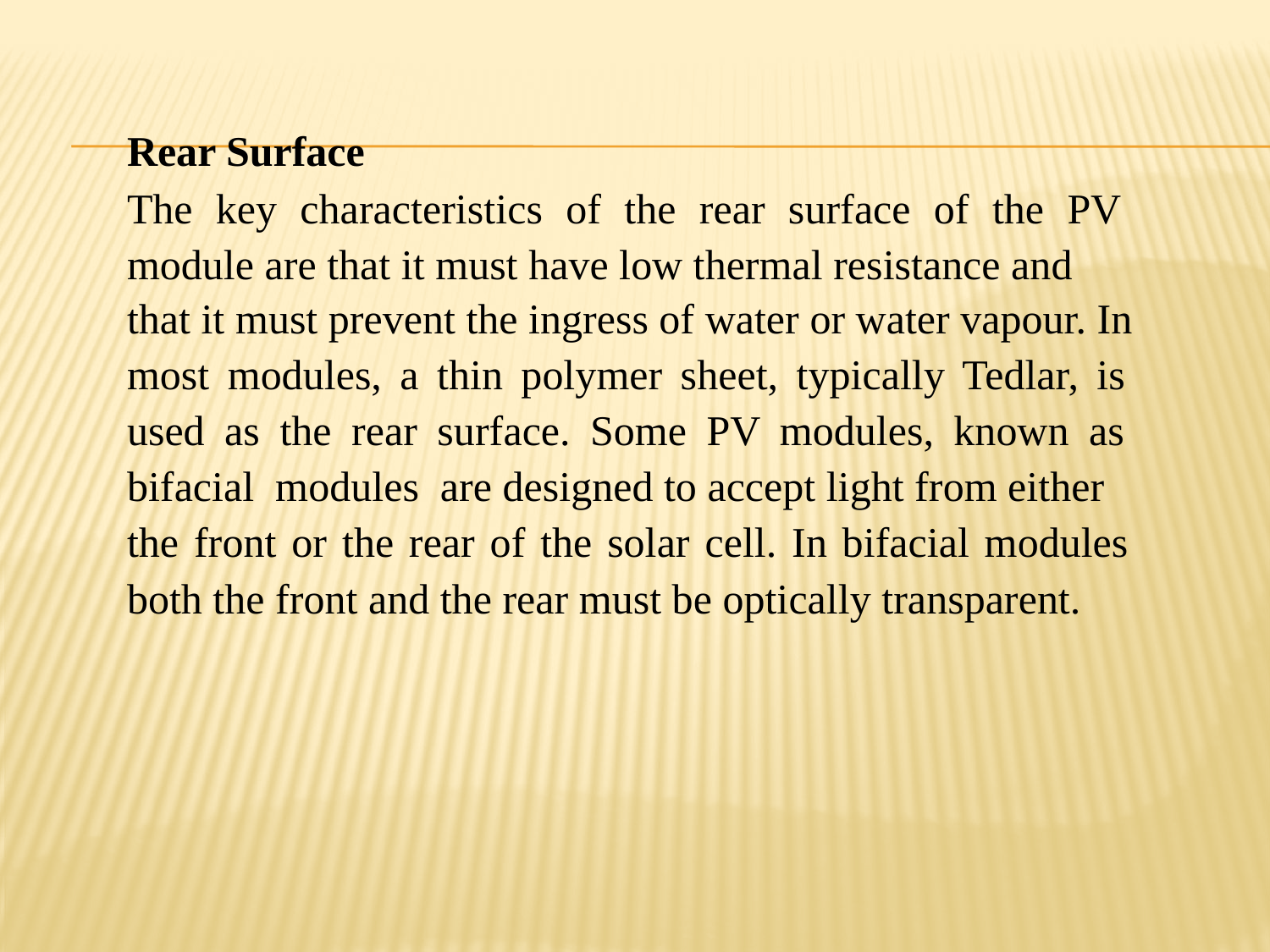

Rear Surface
The key characteristics of the rear surface of the PV  module are that it must have low thermal resistance and
that it must prevent the ingress of water or water vapour. In
most modules, a thin polymer sheet, typically Tedlar, is  used as the rear surface. Some PV modules, known as  bifacial  modules  are designed to accept light from either
the front or the rear of the solar cell. In bifacial modules  both the front and the rear must be optically transparent.